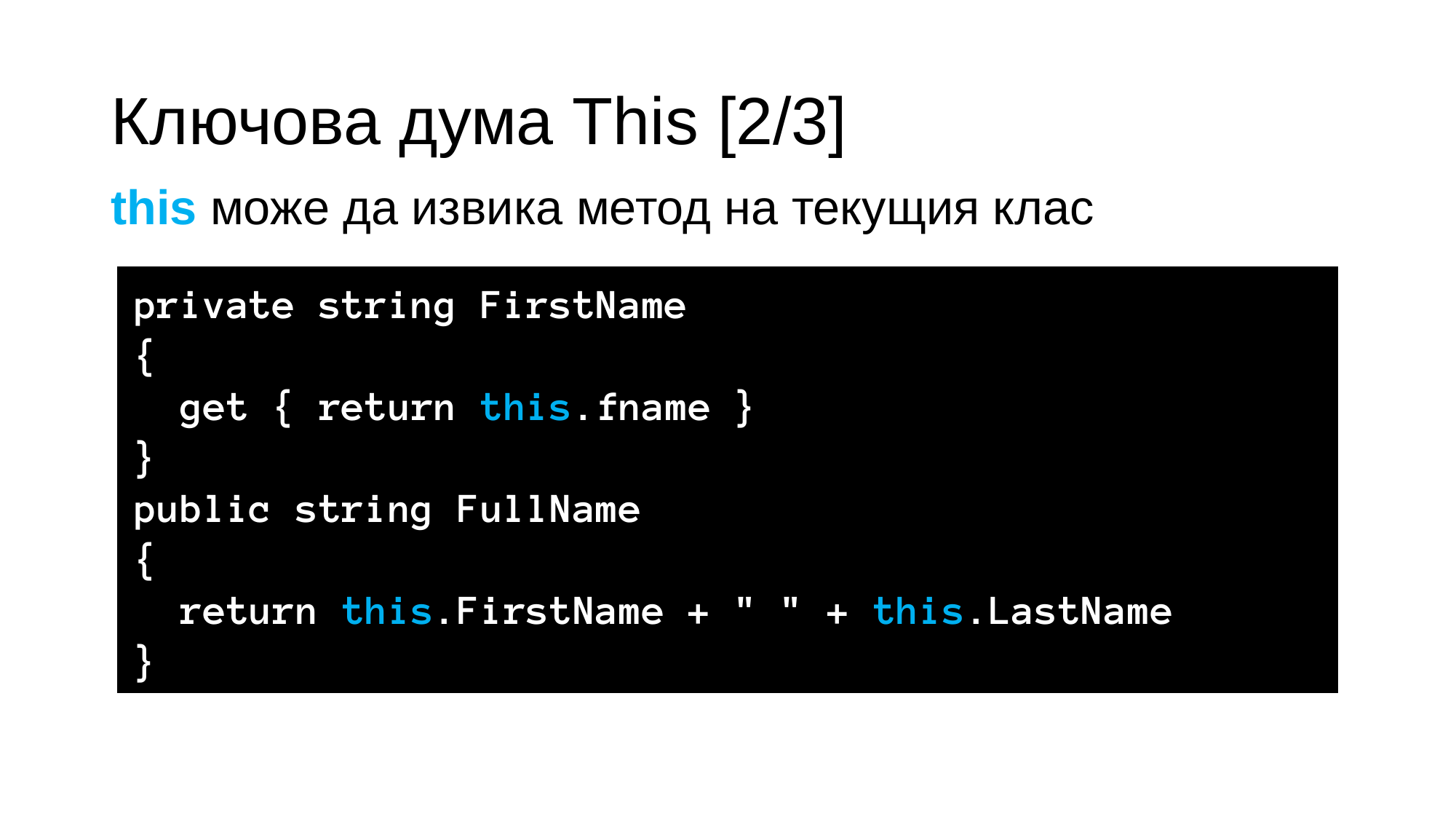

# Ключова дума This [2/3]
this може да извика метод на текущия клас
private string FirstName
{
  get { return this.fname }
}
public string FullName
{
  return this.FirstName + " " + this.LastName
}